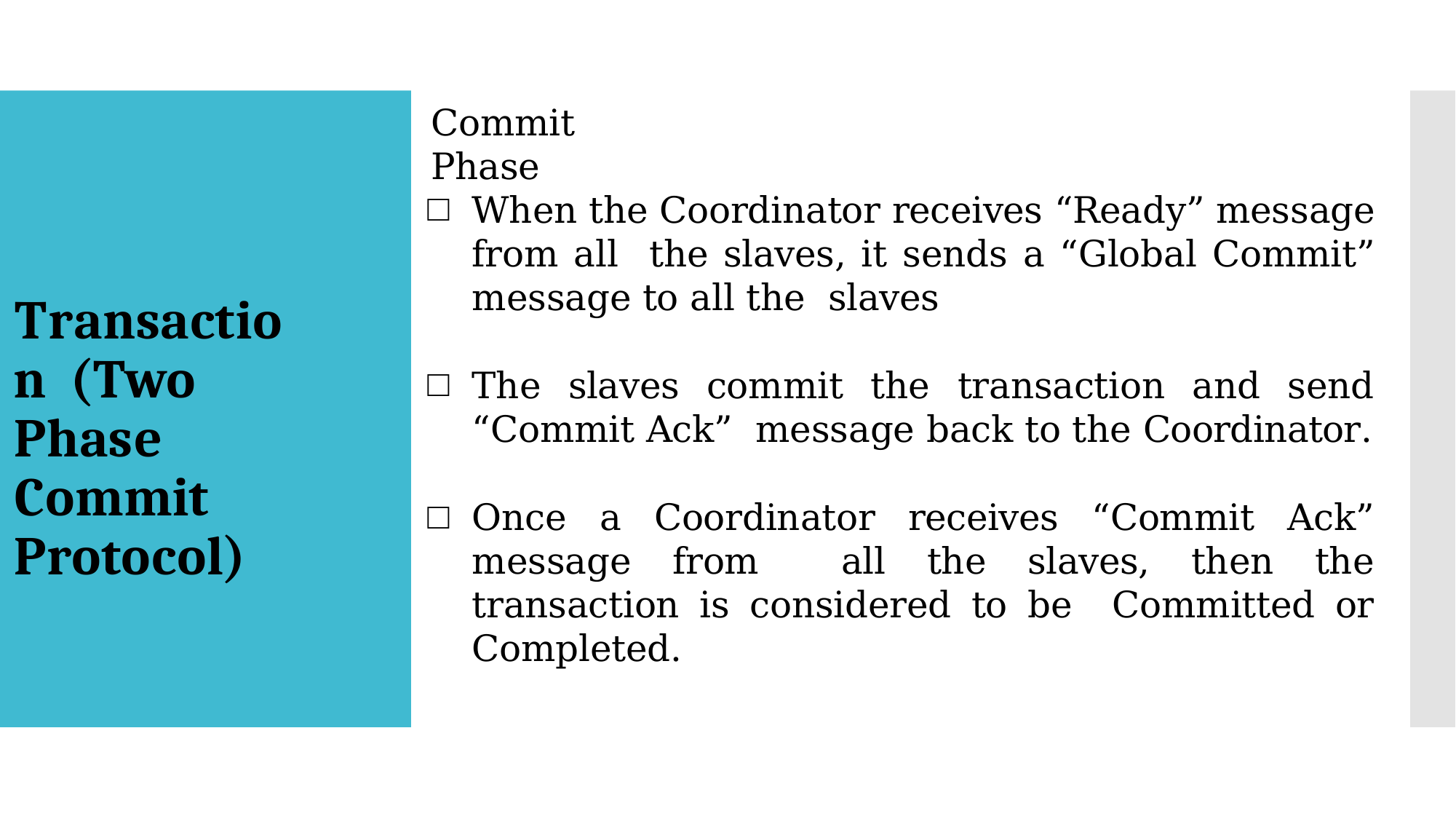

# Commit Phase
When the Coordinator receives “Ready” message from all  the slaves, it sends a “Global Commit” message to all the  slaves

The slaves commit the transaction and send “Commit Ack”  message back to the Coordinator.

Once a Coordinator receives “Commit Ack” message from  all the slaves, then the transaction is considered to be  Committed or Completed.
Transaction  (Two Phase  Commit  Protocol)